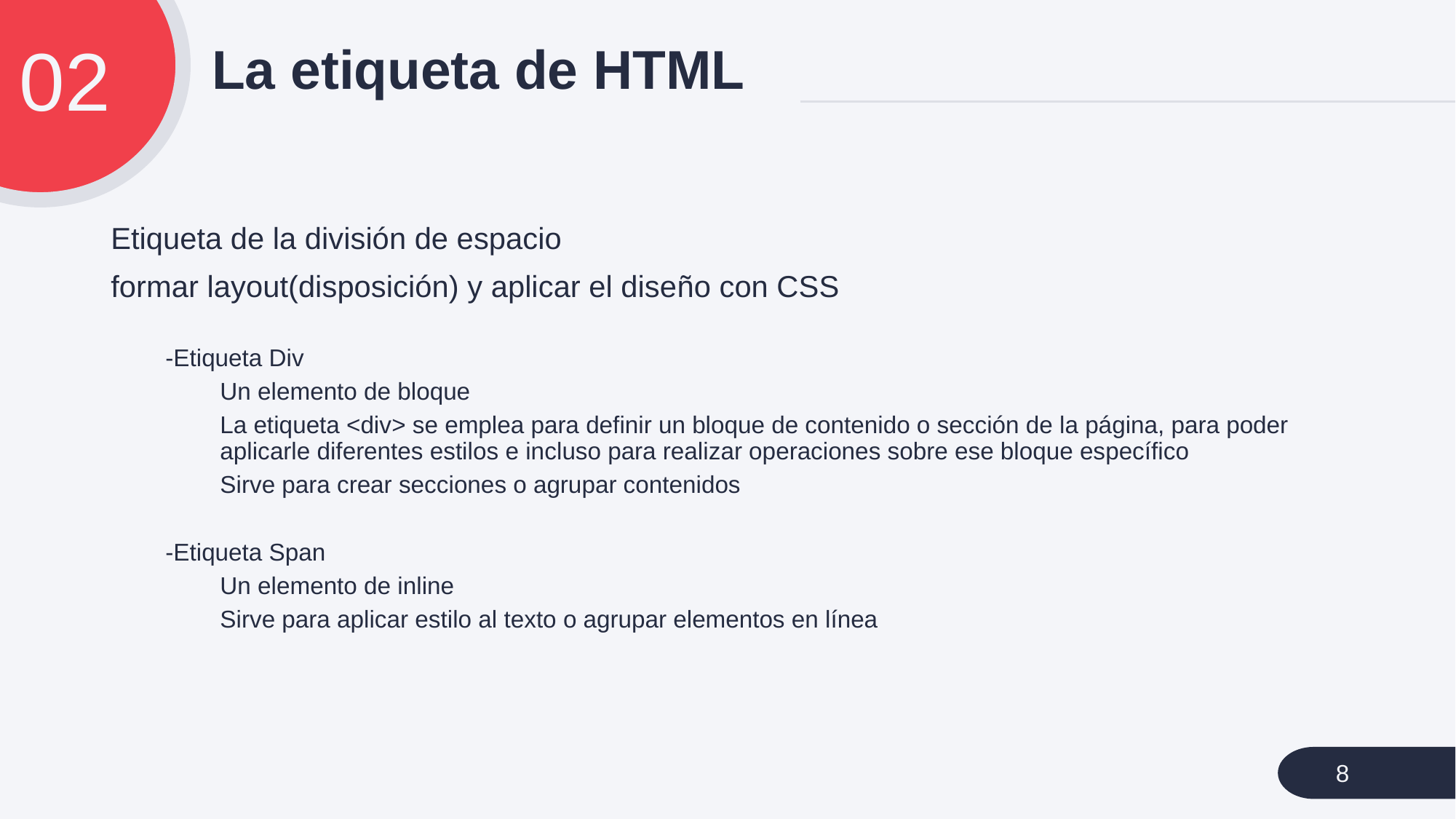

02
# La etiqueta de HTML
Etiqueta de la división de espacio
formar layout(disposición) y aplicar el diseño con CSS

-Etiqueta Div
Un elemento de bloque
La etiqueta <div> se emplea para definir un bloque de contenido o sección de la página, para poder aplicarle diferentes estilos e incluso para realizar operaciones sobre ese bloque específico
Sirve para crear secciones o agrupar contenidos

-Etiqueta Span
Un elemento de inline
Sirve para aplicar estilo al texto o agrupar elementos en línea
8